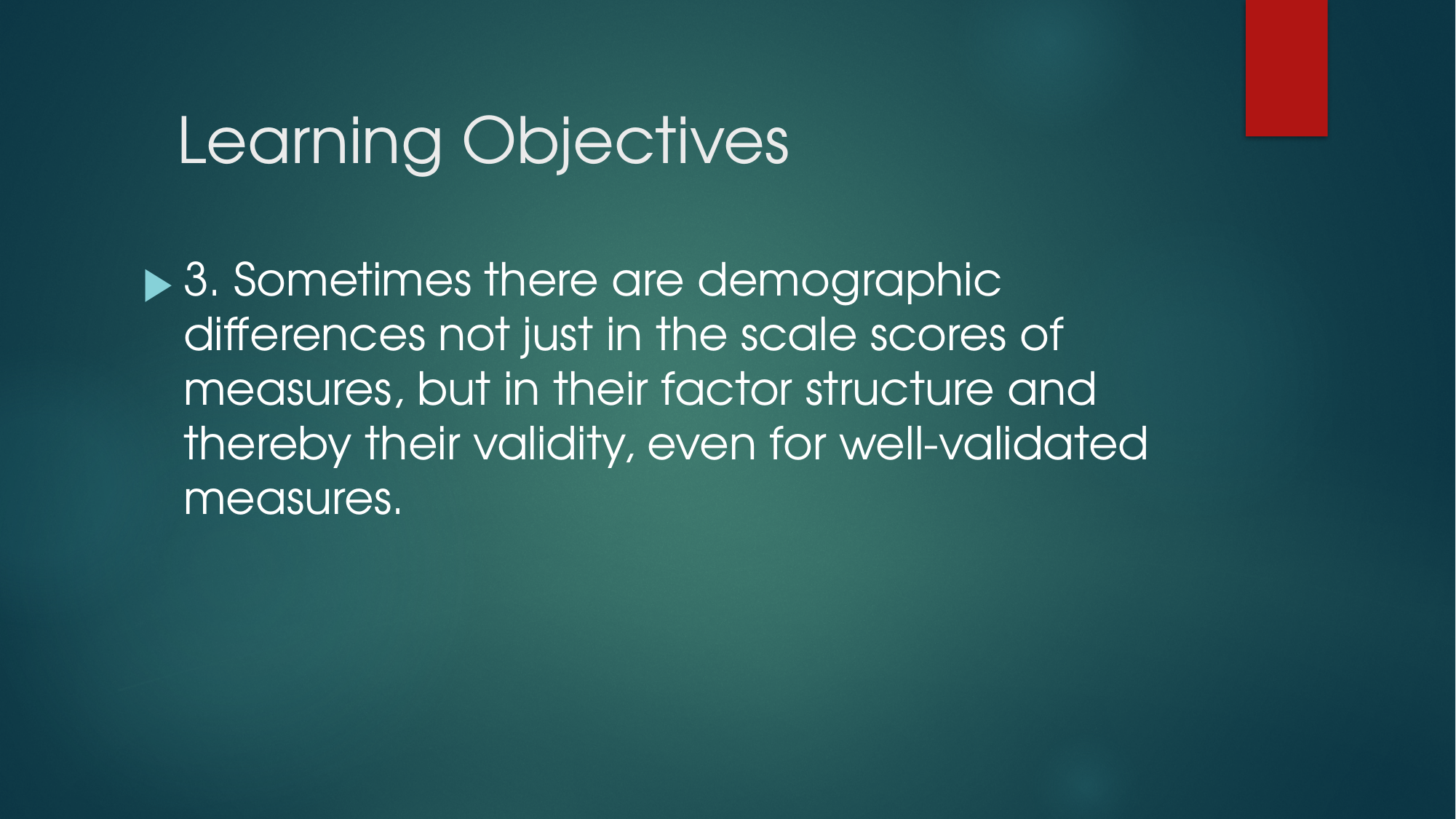

# Learning Objectives
3. Sometimes there are demographic differences not just in the scale scores of measures, but in their factor structure and thereby their validity, even for well-validated measures.